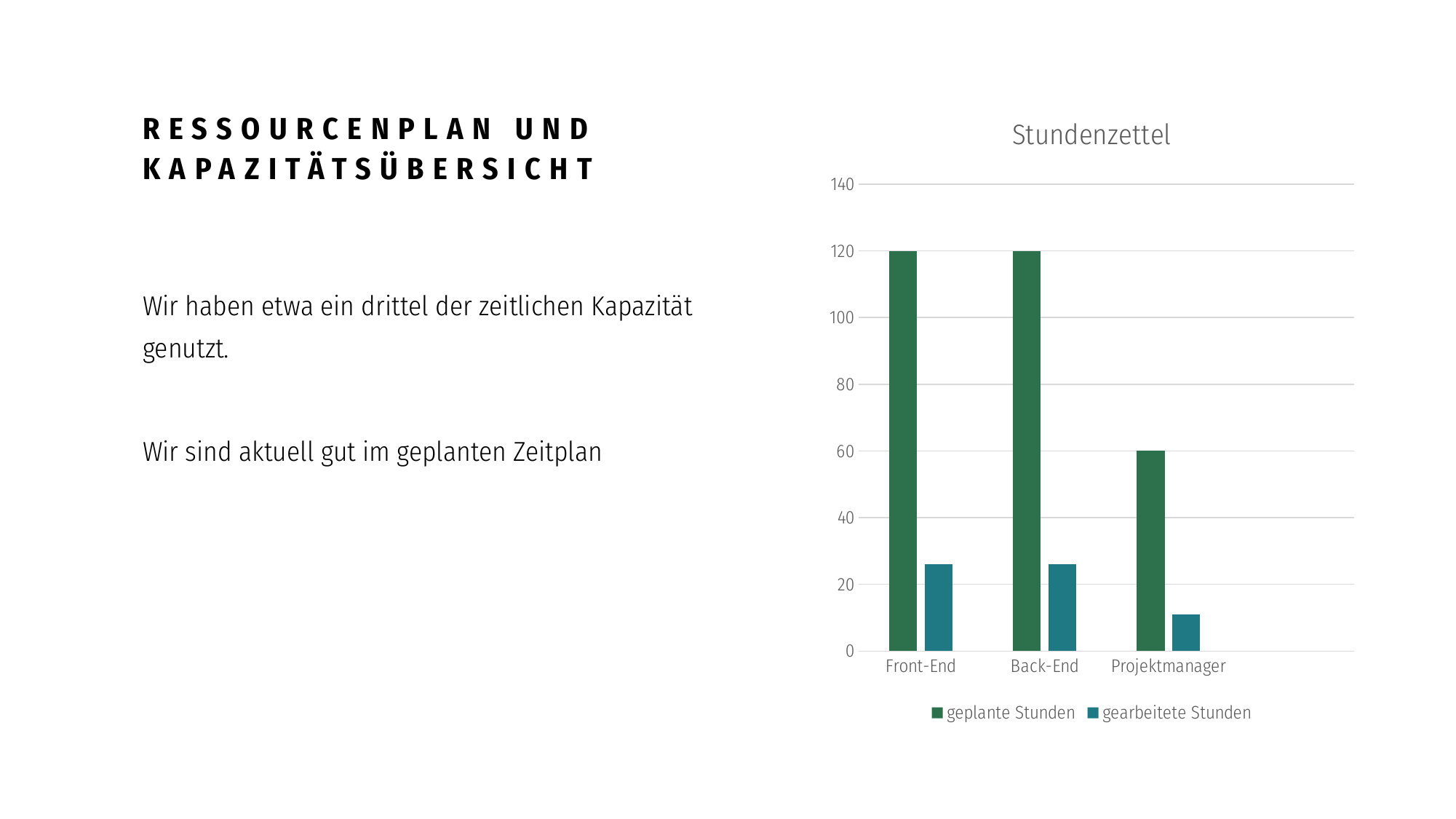

# Ressourcenplan und Kapazitätsübersicht

### Chart: Stundenzettel

| Category | geplante Stunden | gearbeitete Stunden |
|---|---|---|
| Front-End | 120.0 | 26.0 |
| Back-End | 120.0 | 26.0 |
| Projektmanager | 60.0 | 11.0 |
Wir haben etwa ein drittel der zeitlichen Kapazität genutzt.

Wir sind aktuell gut im geplanten Zeitplan